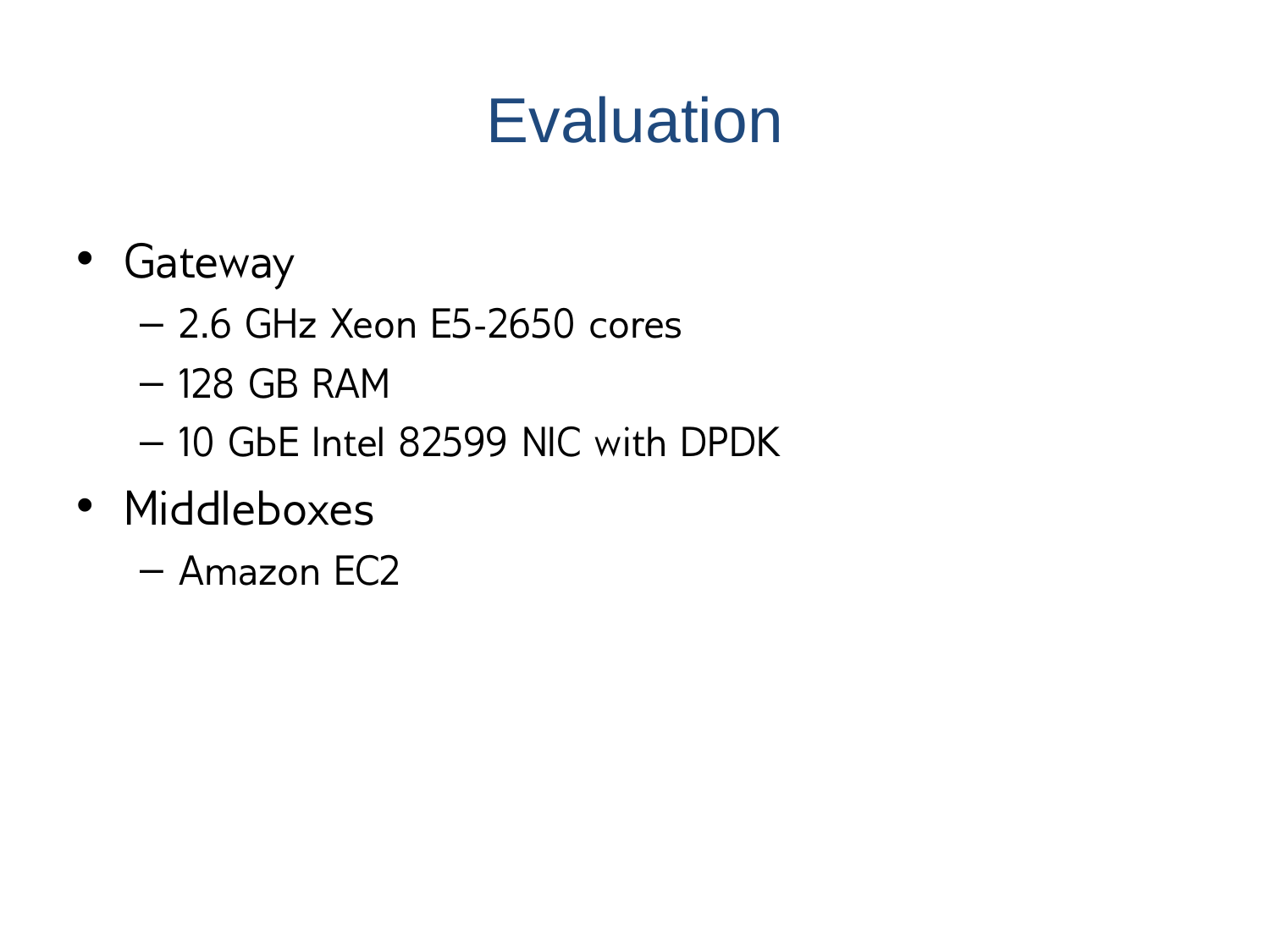

# Evaluation
Gateway
2.6 GHz Xeon E5-2650 cores
128 GB RAM
10 GbE Intel 82599 NIC with DPDK
Middleboxes
Amazon EC2